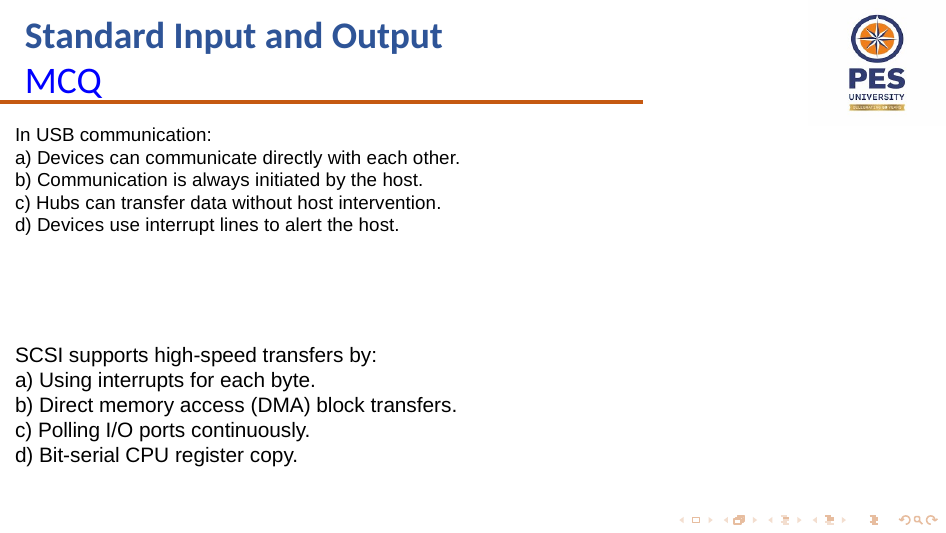

Standard Input and Output
MCQ

In USB communication:
a) Devices can communicate directly with each other.
b) Communication is always initiated by the host.
c) Hubs can transfer data without host intervention.
d) Devices use interrupt lines to alert the host.

SCSI supports high-speed transfers by:
a) Using interrupts for each byte.
b) Direct memory access (DMA) block transfers.
c) Polling I/O ports continuously.
d) Bit-serial CPU register copy.